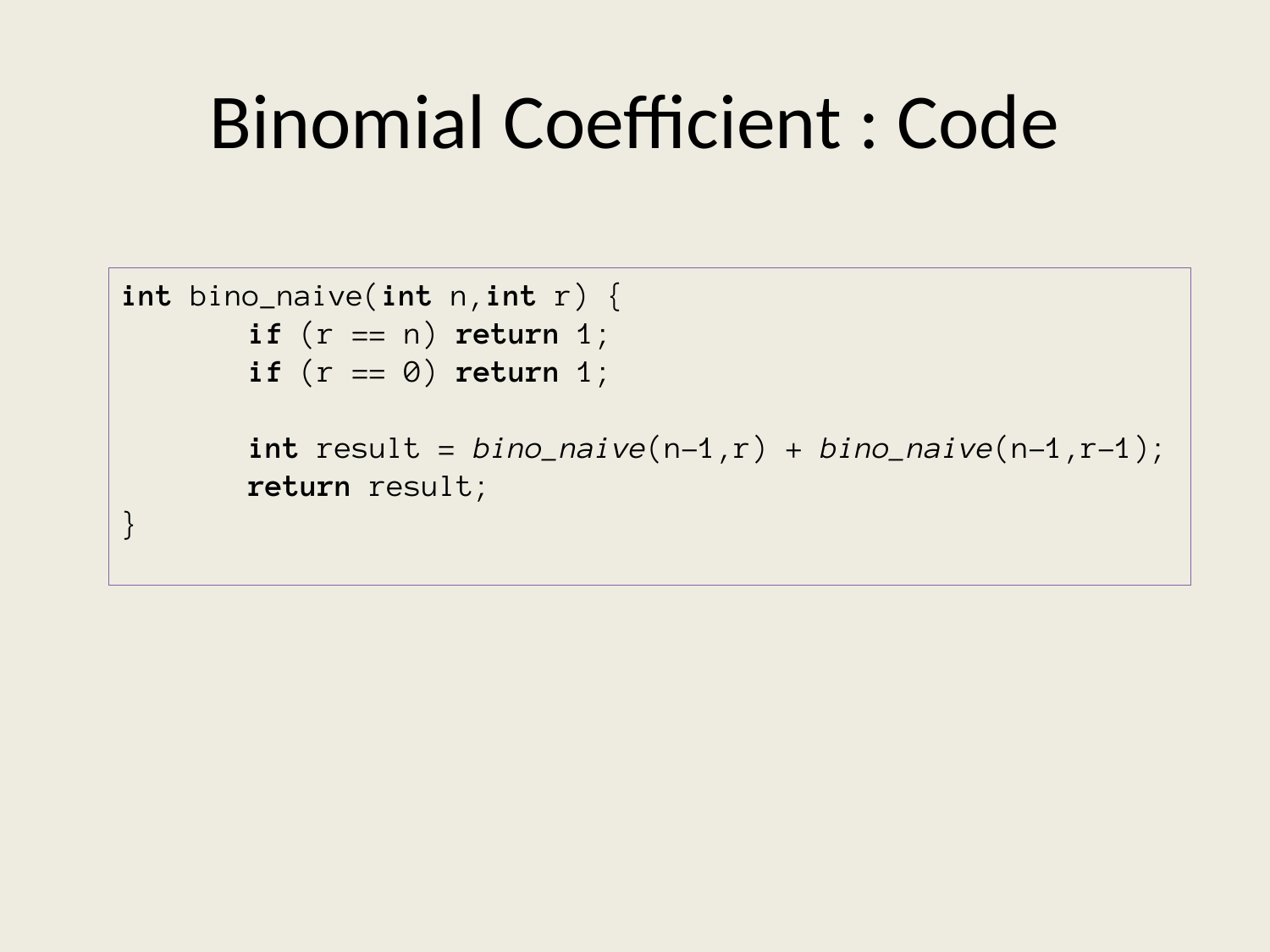

# Binomial Coefficient : Code
int bino_naive(int n,int r) {
	if (r == n) return 1;
	if (r == 0) return 1;

	int result = bino_naive(n-1,r) + bino_naive(n-1,r-1);
	return result;
}